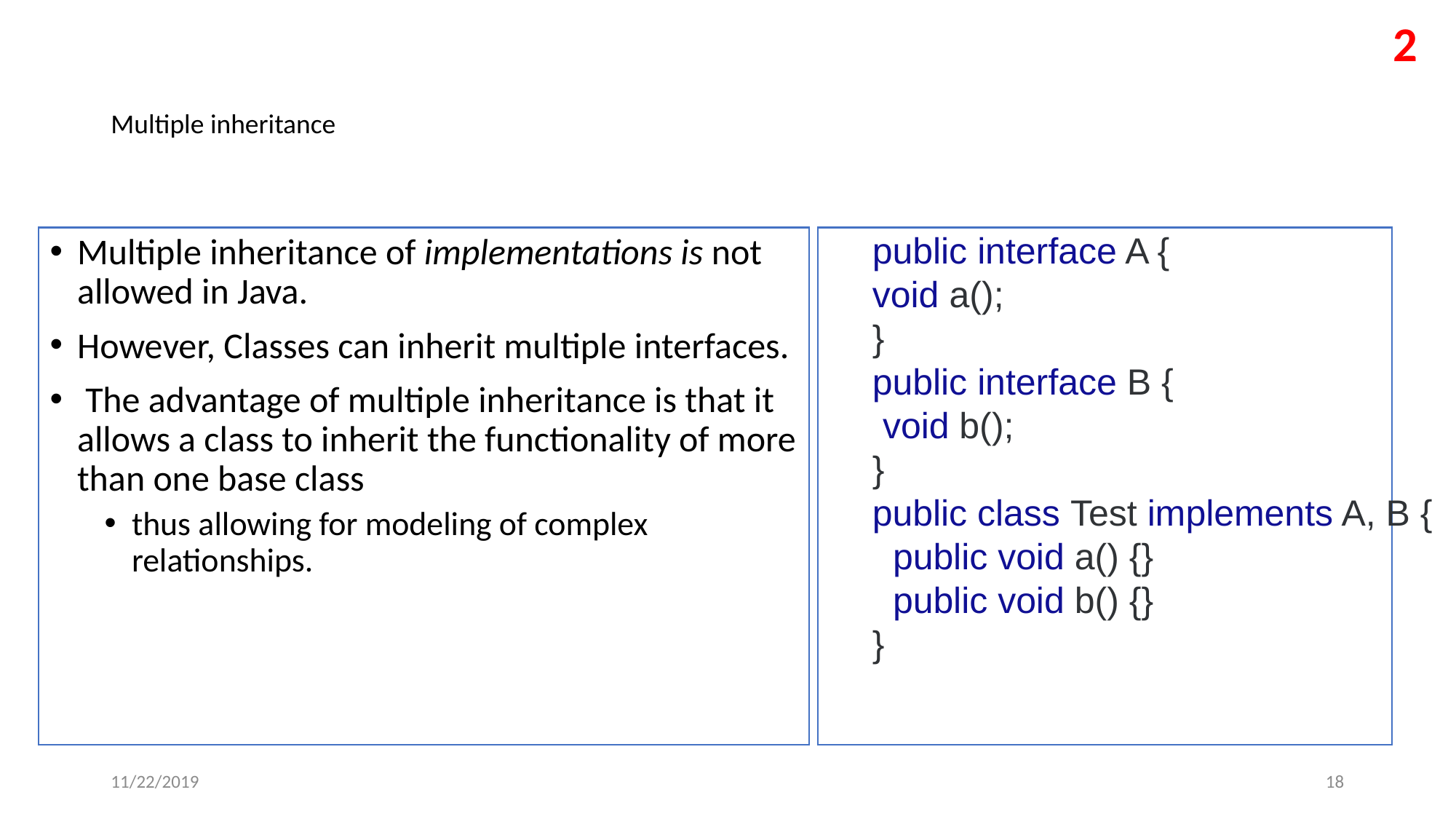

2
# Multiple inheritance
public interface A {
void a();
}
public interface B {
 void b();
}
public class Test implements A, B {
  public void a() {}
  public void b() {}
}

Multiple inheritance of implementations is not allowed in Java.
However, Classes can inherit multiple interfaces.
 The advantage of multiple inheritance is that it allows a class to inherit the functionality of more than one base class
thus allowing for modeling of complex relationships.
11/22/2019
18